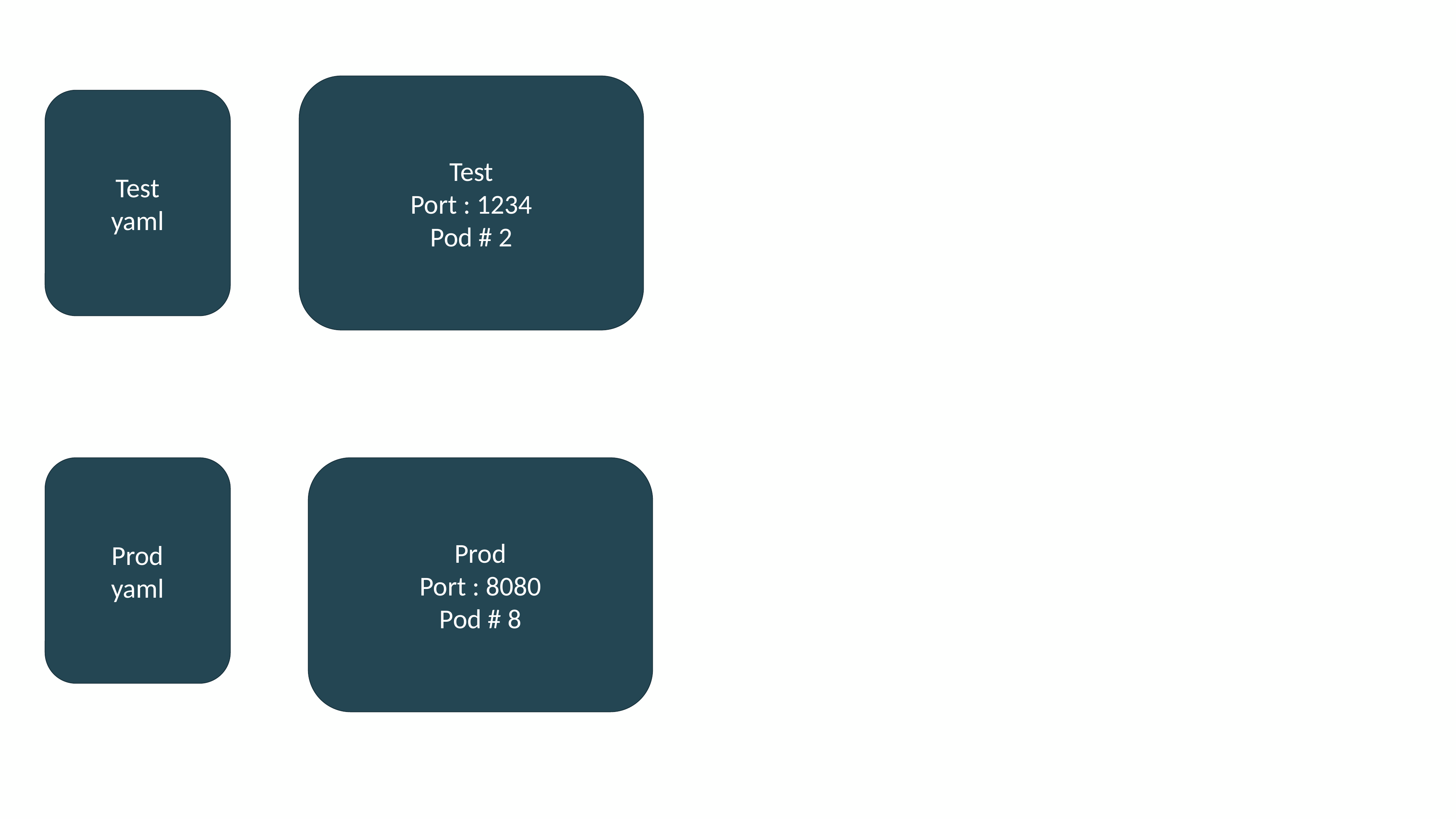

Test
Port : 1234
Pod # 2
Test
yaml
Prod
yaml
Prod
Port : 8080
Pod # 8